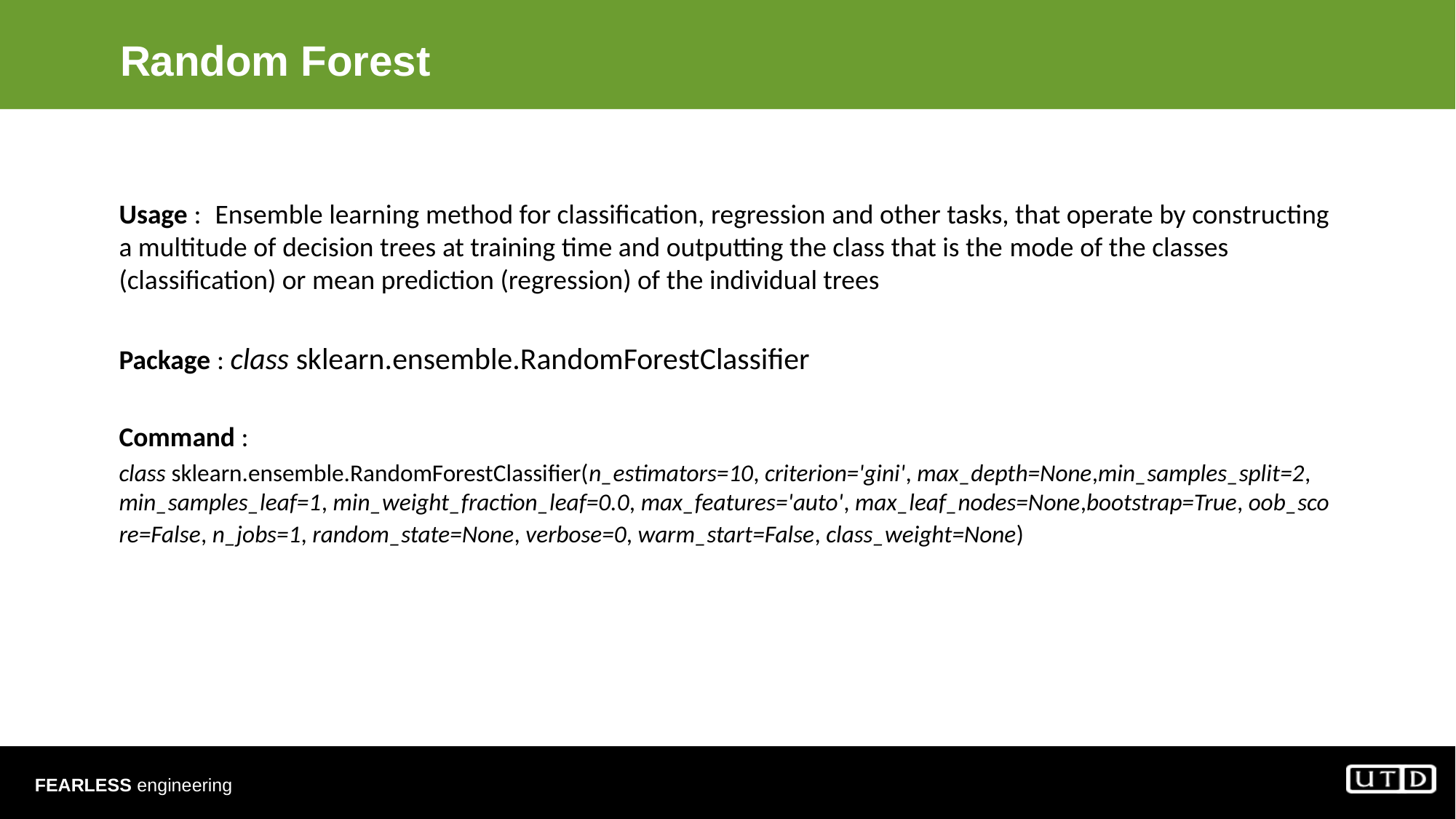

# Random Forest
Usage :  Ensemble learning method for classification, regression and other tasks, that operate by constructing a multitude of decision trees at training time and outputting the class that is the mode of the classes (classification) or mean prediction (regression) of the individual trees

Package : class sklearn.ensemble.RandomForestClassifier

Command :
class sklearn.ensemble.RandomForestClassifier(n_estimators=10, criterion='gini', max_depth=None,min_samples_split=2, min_samples_leaf=1, min_weight_fraction_leaf=0.0, max_features='auto', max_leaf_nodes=None,bootstrap=True, oob_score=False, n_jobs=1, random_state=None, verbose=0, warm_start=False, class_weight=None)